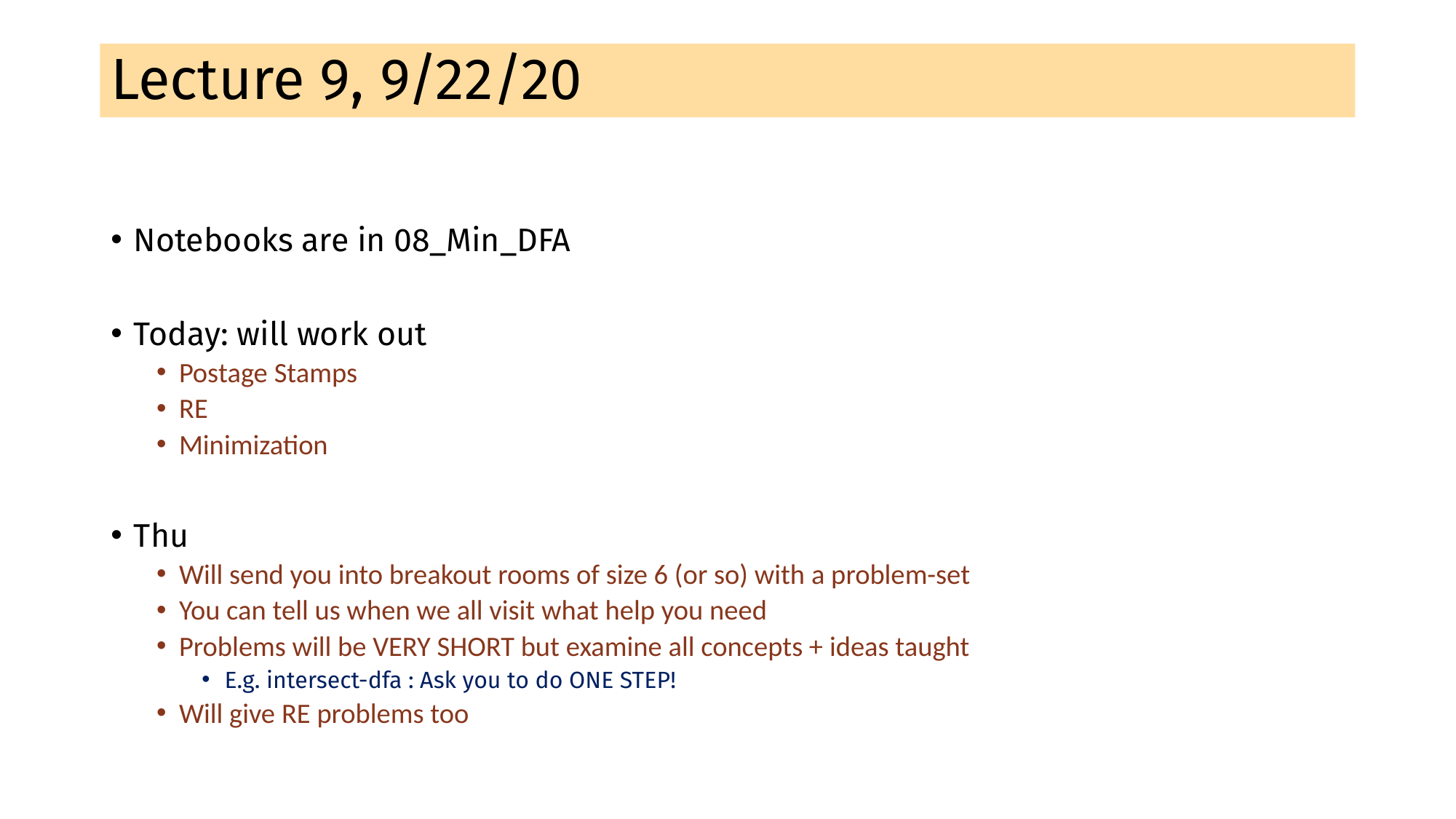

# Lecture 9, 9/22/20
Notebooks are in 08_Min_DFA

Today: will work out
Postage Stamps
RE
Minimization

Thu
Will send you into breakout rooms of size 6 (or so) with a problem-set
You can tell us when we all visit what help you need
Problems will be VERY SHORT but examine all concepts + ideas taught
E.g. intersect-dfa : Ask you to do ONE STEP!
Will give RE problems too